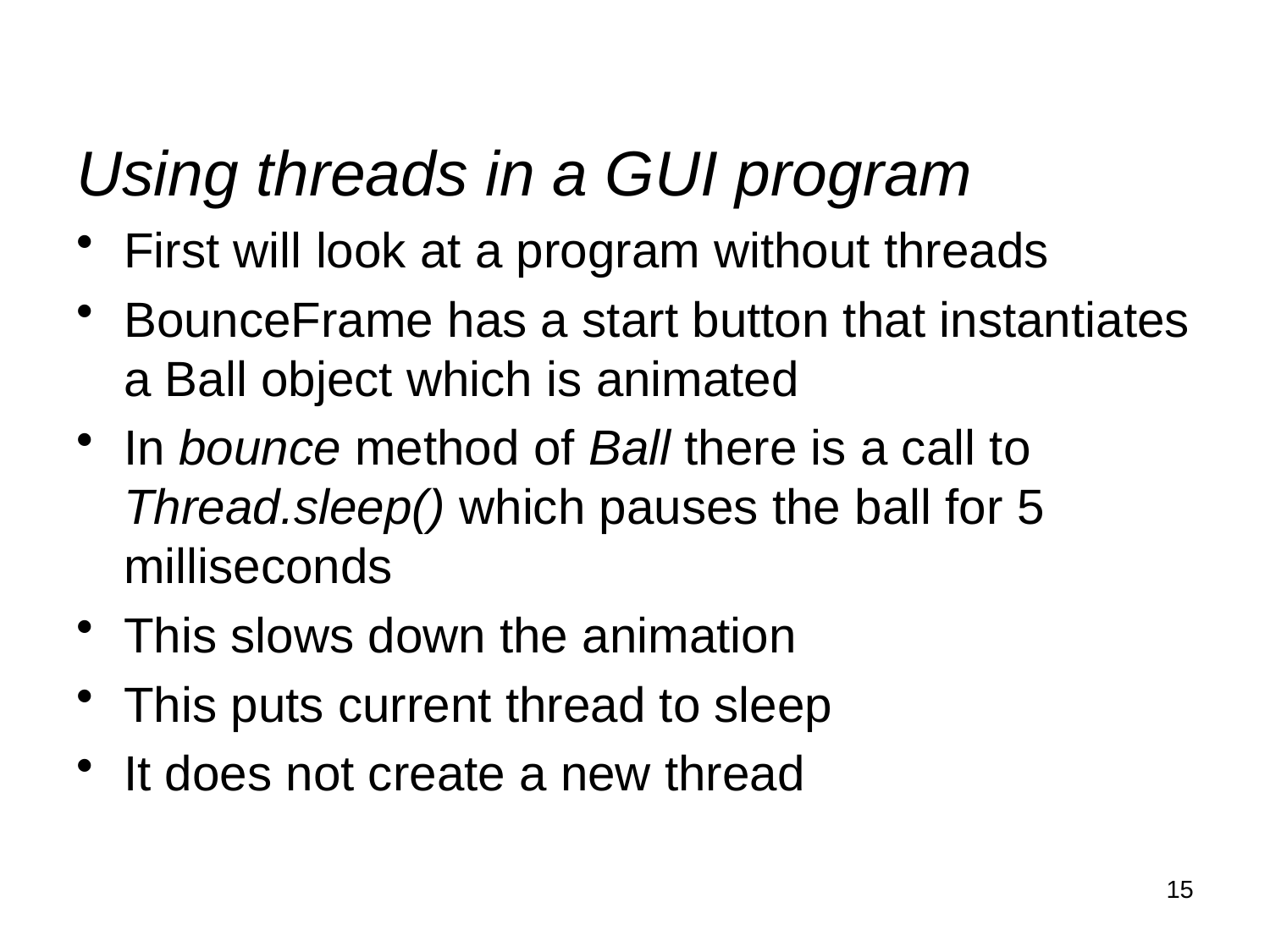

Using threads in a GUI program
First will look at a program without threads
BounceFrame has a start button that instantiates a Ball object which is animated
In bounce method of Ball there is a call to Thread.sleep() which pauses the ball for 5 milliseconds
This slows down the animation
This puts current thread to sleep
It does not create a new thread
15